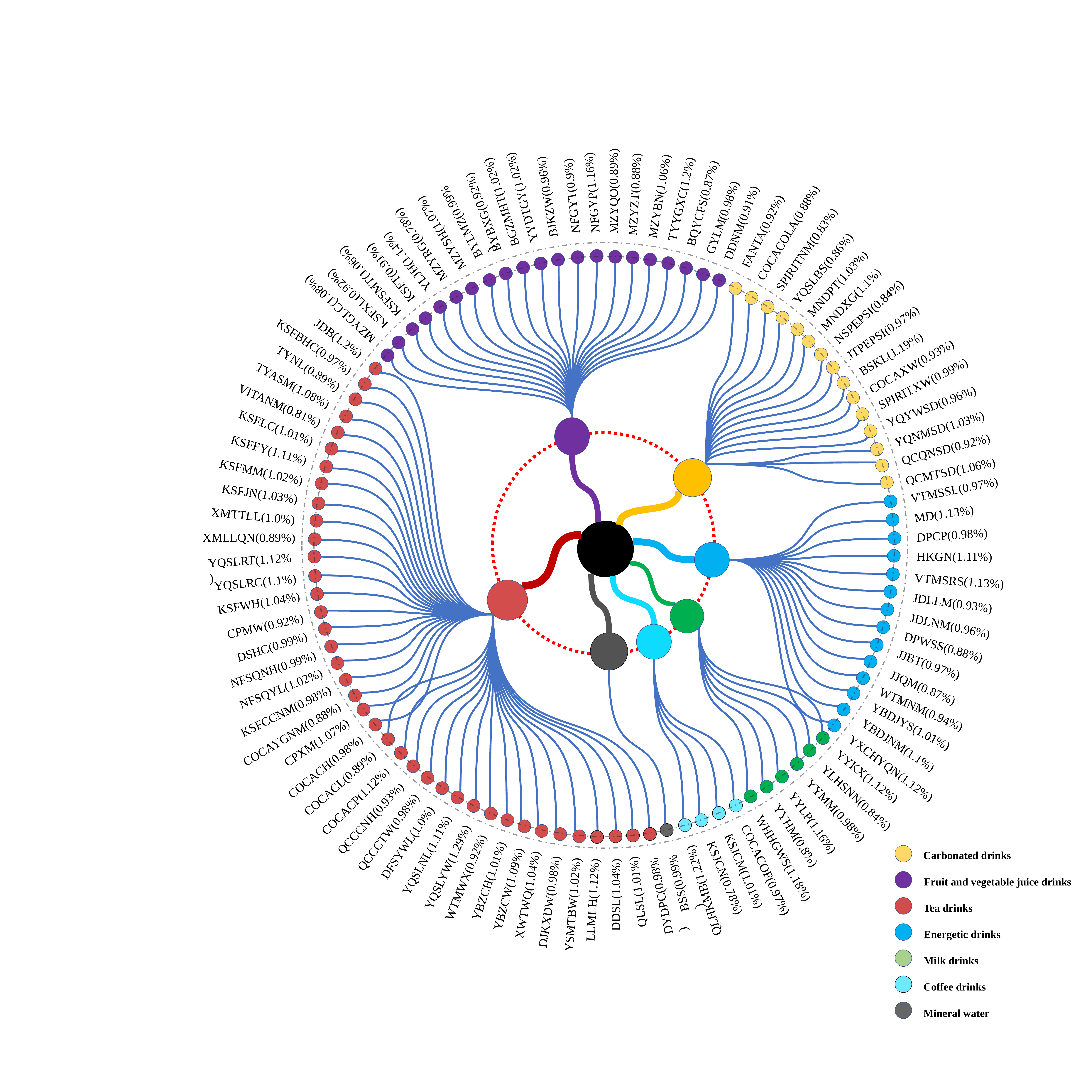

MZYQO(0.89%)
MZYZT(0.88%)
NFGYT(0.9%)
MZYBN(1.06%)
BJKZW(0.96%)
YYDTGY(1.02%)
TYYGXC(1.2%)
BYBXG(0.92%)
GYLM(0.98%)
DDNM(0.91%)
BYLMZ(0.99%)
FANTA(0.92%)
COCACOLA(0.88%)
MZYSH(1.07%)
MZYRG(0.78%)
SPIRITNM(0.83%)

YLJH(1.14%)

KSFSMT(1.06%)

MNDPT(1.03%)
NSPEPSI(0.84%)

MNDXG(1.1%)

KSFXL(0.92%)

JTPEPSI(0.97%)
JDB(1.2%)

BSKL(1.19%)

COCAXW(0.93%)
TYNL(0.89%)

SPIRITXW(0.99%)
TYASM(1.08%)

VITANM(0.81%)
YQYWSD(0.96%)

KSFLC(1.01%)

QCQNSD(0.92%)
KSFFY(1.11%)

QCMTSD(1.06%)
KSFMM(1.02%)

KSFJN(1.03%)

MD(1.13%)

DPCP(0.98%)
XMLLQN(0.89%)

HKGN(1.11%)

YQSLRT(1.12%)

VTMSRS(1.13%)
YQSLRC(1.1%)

KSFWH(1.04%)
JDLLM(0.93%)

CPMW(0.92%)
JDLNM(0.96%)

DSHC(0.99%)

DPWSS(0.88%)

NFSQYL(1.02%)

WTMNM(0.94%)
KSFCCNM(0.98%)

YBDJYS(1.01%)

CPXM(1.07%)

COCACH(0.98%)

YXCHYQN(1.12%)

YYKX(1.12%)

YLHSNN(0.84%)

COCACP(1.12%)

YYMM(0.98%)

QCCCNH(0.93%)
YYLP(1.16%)

QCCCTW(0.98%)

DFSYWL(1.0%)

Carbonated drinks

Fruit and vegetable juice drinks

Tea drinks

Energetic drinks

Milk drinks

Coffee drinks

Mineral water
WHHGWS(1.18%)
YQSLYW(1.29%)
WTMWX(0.92%)
KSJCN(0.78%)
YBZCW(1.09%)
QLHKMB(1.22%)
QLSL(1.01%)
XWTWQ(1.04%)
DDSL(1.04%)
DYDPC(0.98%)
LLMLH(1.12%)
YSMTBW(1.02%)
NFGYP(1.16%)
BGZMHT(1.02%)
BQYCFS(0.87%)

YQSLBS(0.86%)

KSFT(0.91%)

MZYGLC(1.08%)

KSFBHC(0.97%)

YQNMSD(1.03%)

VTMSSL(0.97%)

XMTTLL(1.0%)

NFSQNH(0.99%)
JJBT(0.97%)
JJQM(0.87%)

COCAYGNM(0.88%)
YBDJNM(1.1%)
COCACL(0.89%)

YYHM(0.8%)

YQSLNL(1.11%)
COCACOF(0.97%)
KSJCM(1.01%)
YBZCH(1.01%)
BSS(0.99%)
DJKXDW(0.98%)